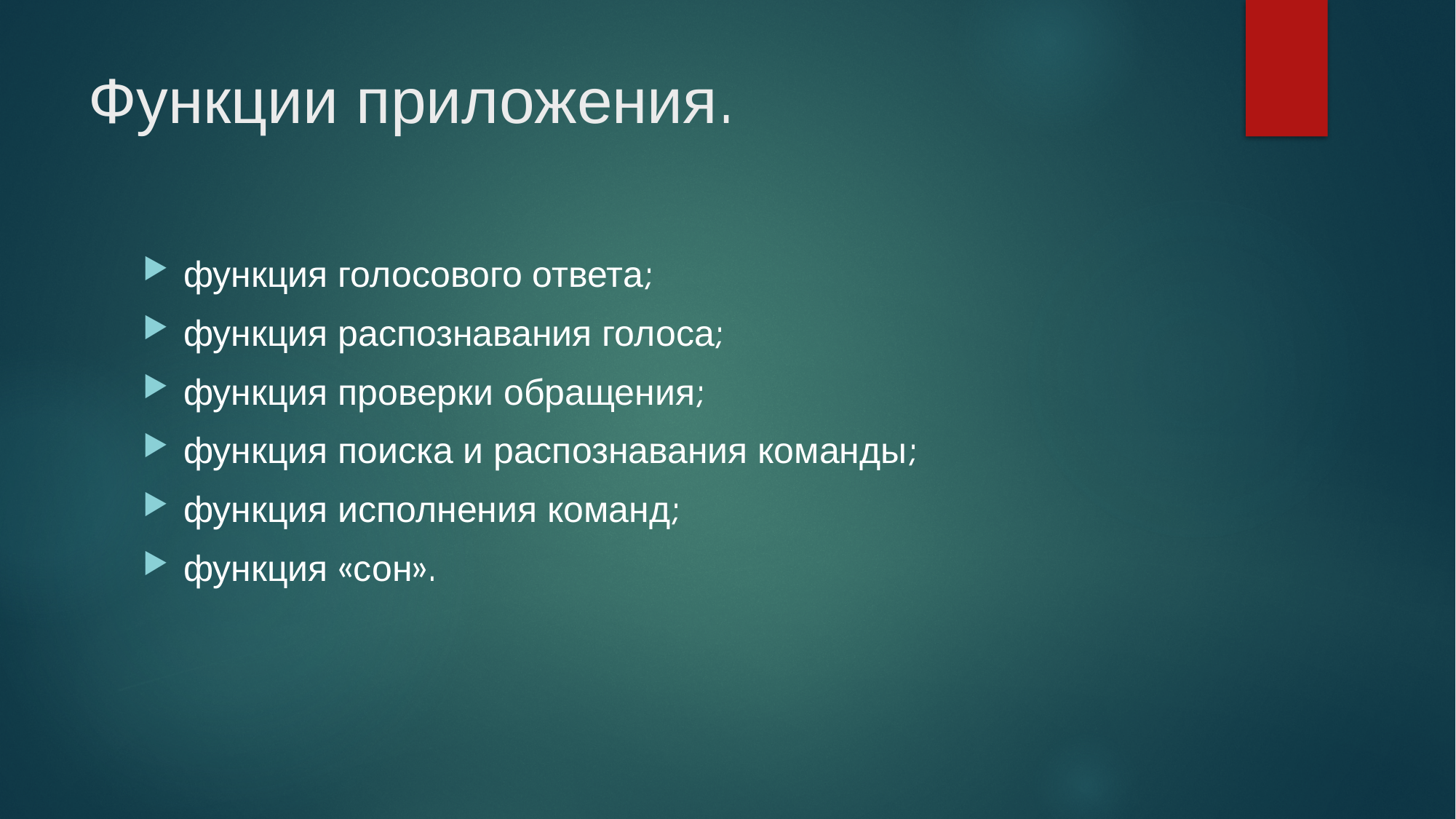

# Функции приложения.
функция голосового ответа;
функция распознавания голоса;
функция проверки обращения;
функция поиска и распознавания команды;
функция исполнения команд;
функция «сон».